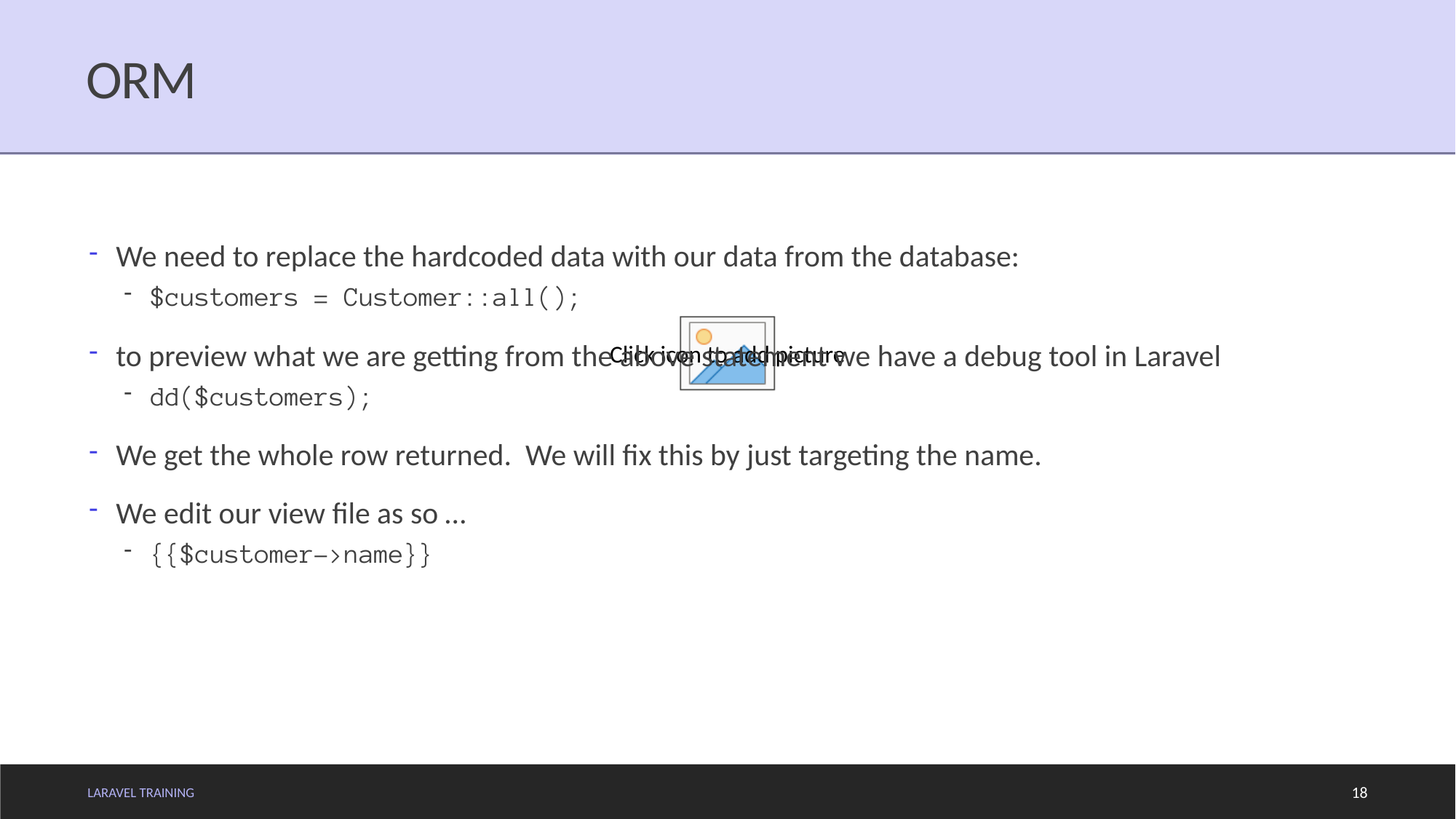

# ORM

We need to replace the hardcoded data with our data from the database:
$customers = Customer::all();
to preview what we are getting from the above statement we have a debug tool in Laravel
dd($customers);
We get the whole row returned.  We will fix this by just targeting the name.
We edit our view file as so …
{{$customer->name}}
LARAVEL TRAINING
18